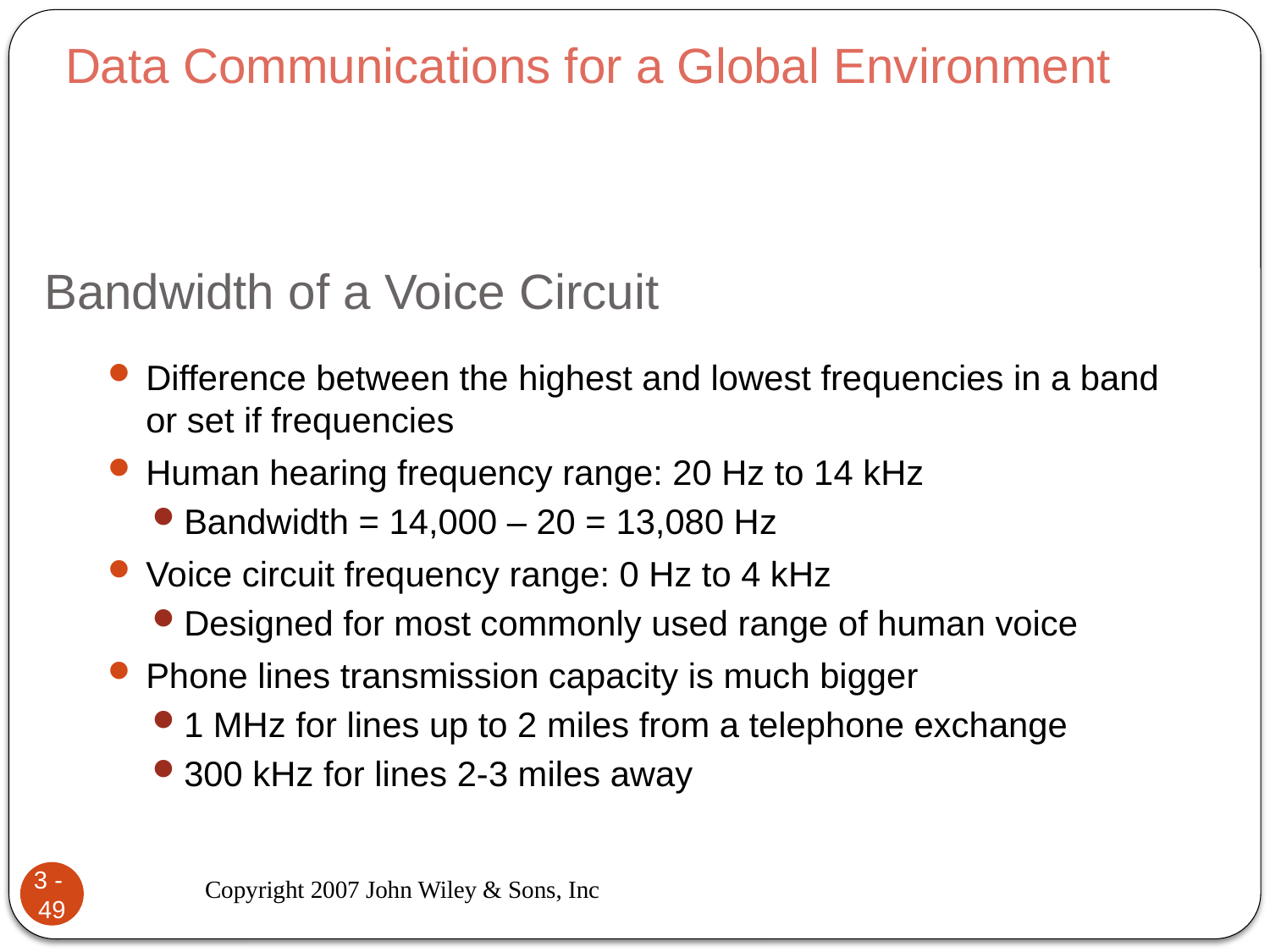

Data Communications for a Global Environment
# Bandwidth of a Voice Circuit
Difference between the highest and lowest frequencies in a band or set if frequencies
Human hearing frequency range: 20 Hz to 14 kHz
Bandwidth = 14,000 – 20 = 13,080 Hz
Voice circuit frequency range: 0 Hz to 4 kHz
Designed for most commonly used range of human voice
Phone lines transmission capacity is much bigger
1 MHz for lines up to 2 miles from a telephone exchange
300 kHz for lines 2-3 miles away
Copyright 2007 John Wiley & Sons, Inc
3 - 49